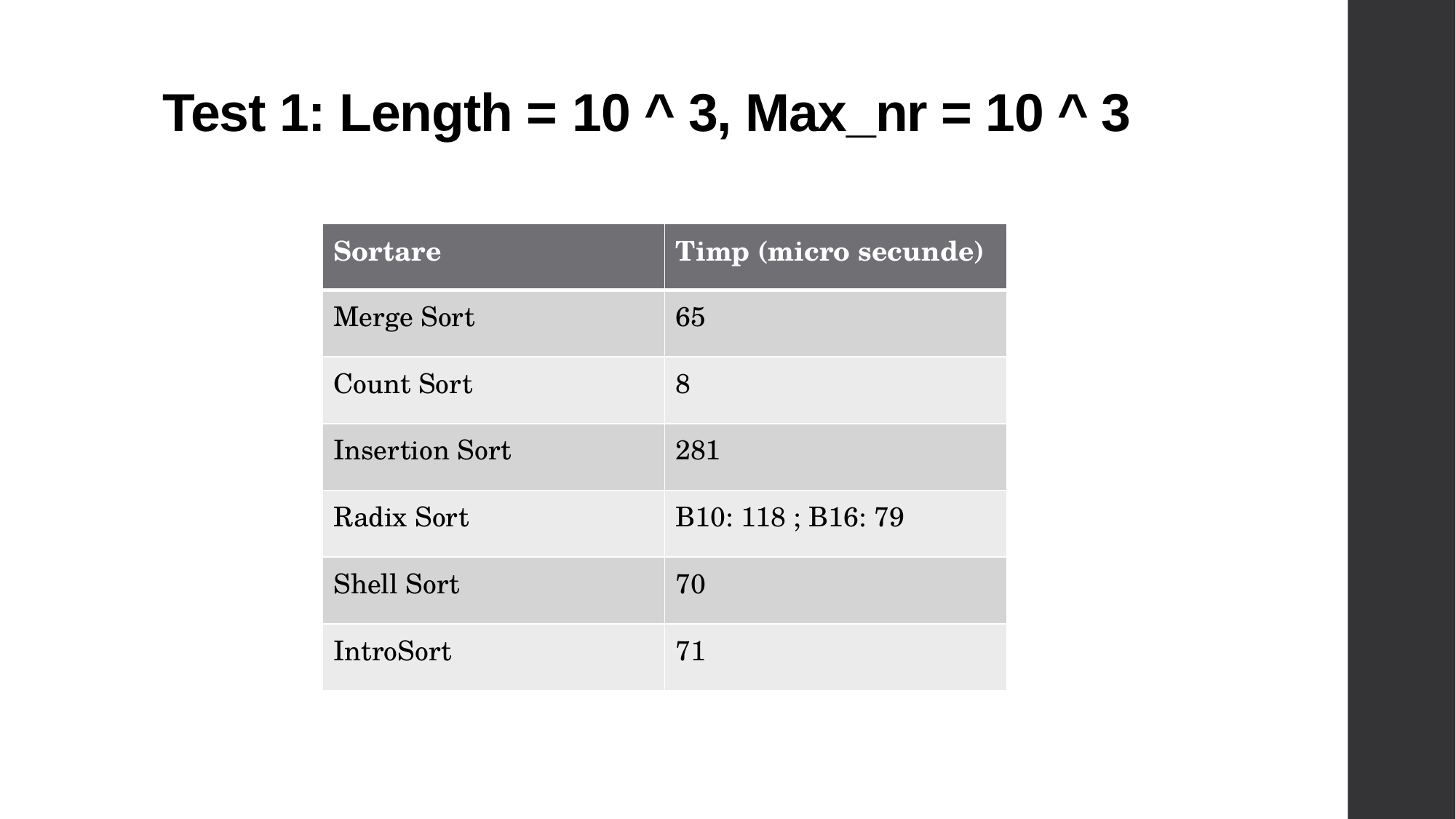

# Test 1: Length = 10 ^ 3, Max_nr = 10 ^ 3
| Sortare | Timp (micro secunde) |
| --- | --- |
| Merge Sort | 65 |
| Count Sort | 8 |
| Insertion Sort | 281 |
| Radix Sort | B10: 118 ; B16: 79 |
| Shell Sort | 70 |
| IntroSort | 71 |